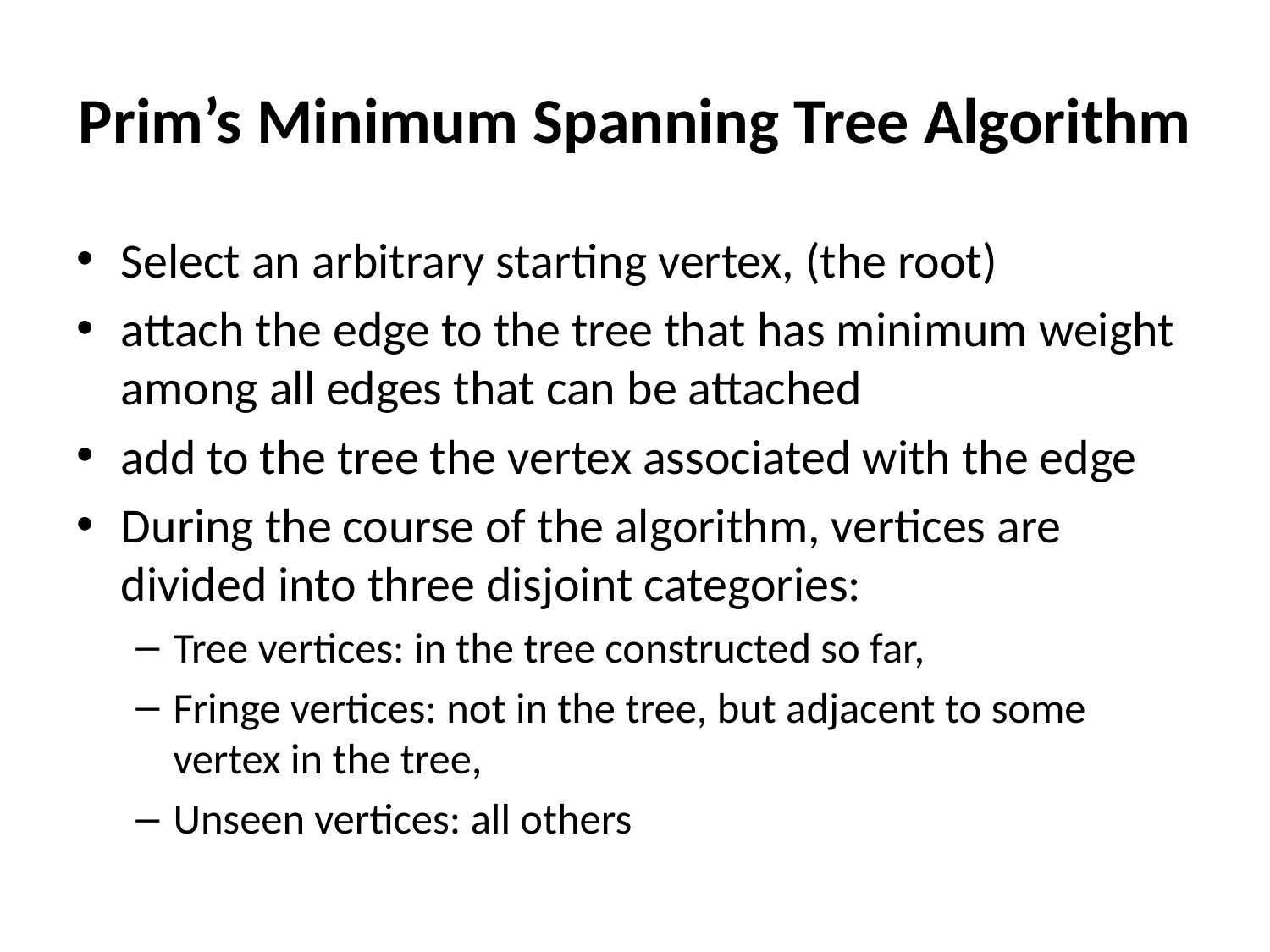

# Prim’s Minimum Spanning Tree Algorithm
Select an arbitrary starting vertex, (the root)
attach the edge to the tree that has minimum weight among all edges that can be attached
add to the tree the vertex associated with the edge
During the course of the algorithm, vertices are divided into three disjoint categories:
Tree vertices: in the tree constructed so far,
Fringe vertices: not in the tree, but adjacent to some vertex in the tree,
Unseen vertices: all others